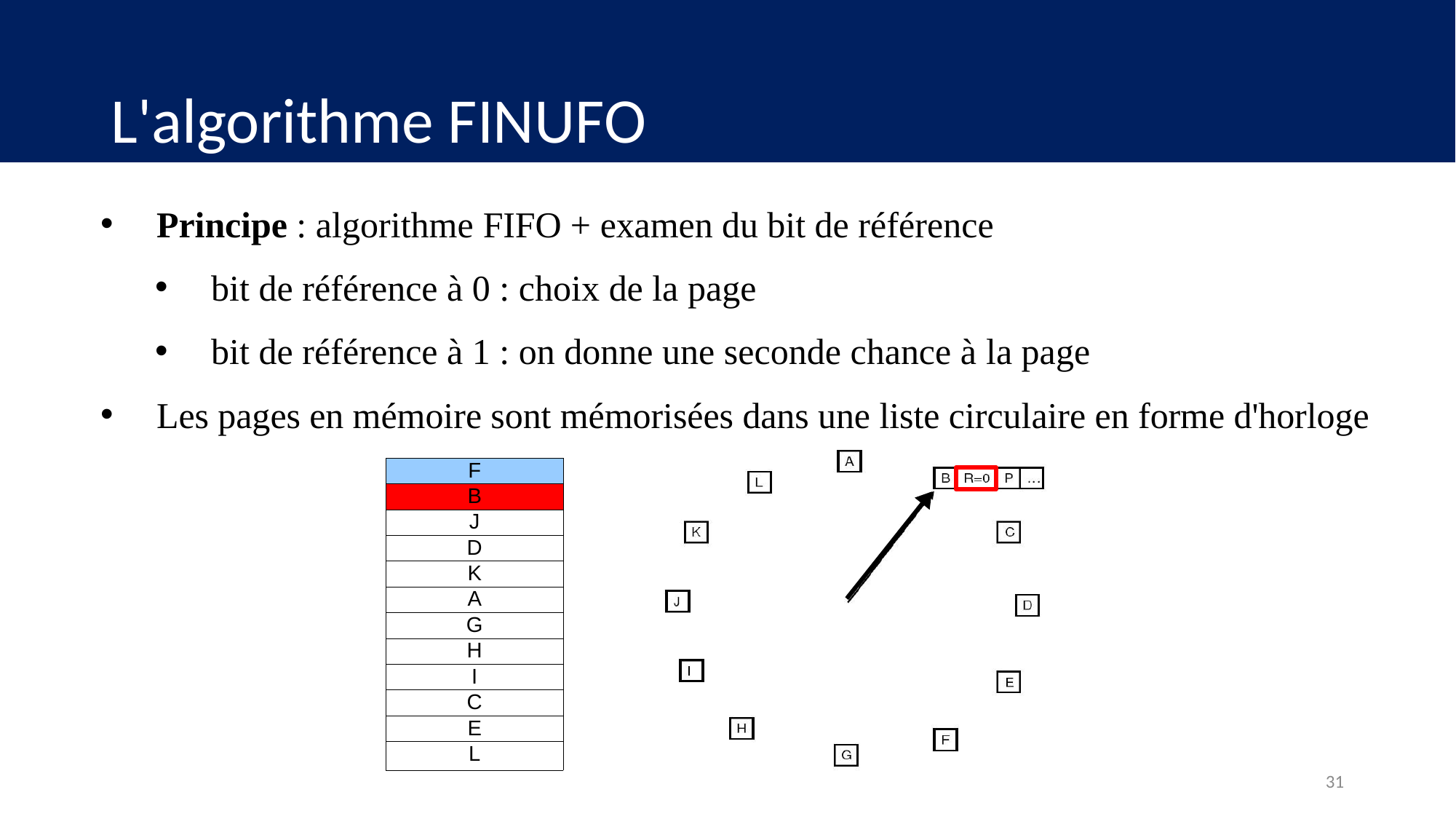

# L'algorithme FINUFO
Principe : algorithme FIFO + examen du bit de référence
bit de référence à 0 : choix de la page
bit de référence à 1 : on donne une seconde chance à la page
Les pages en mémoire sont mémorisées dans une liste circulaire en forme d'horloge

| F |
| --- |
| B |
| J |
| D |
| K |
| A |
| G |
| H |
| I |
| C |
| E |
| L |
31